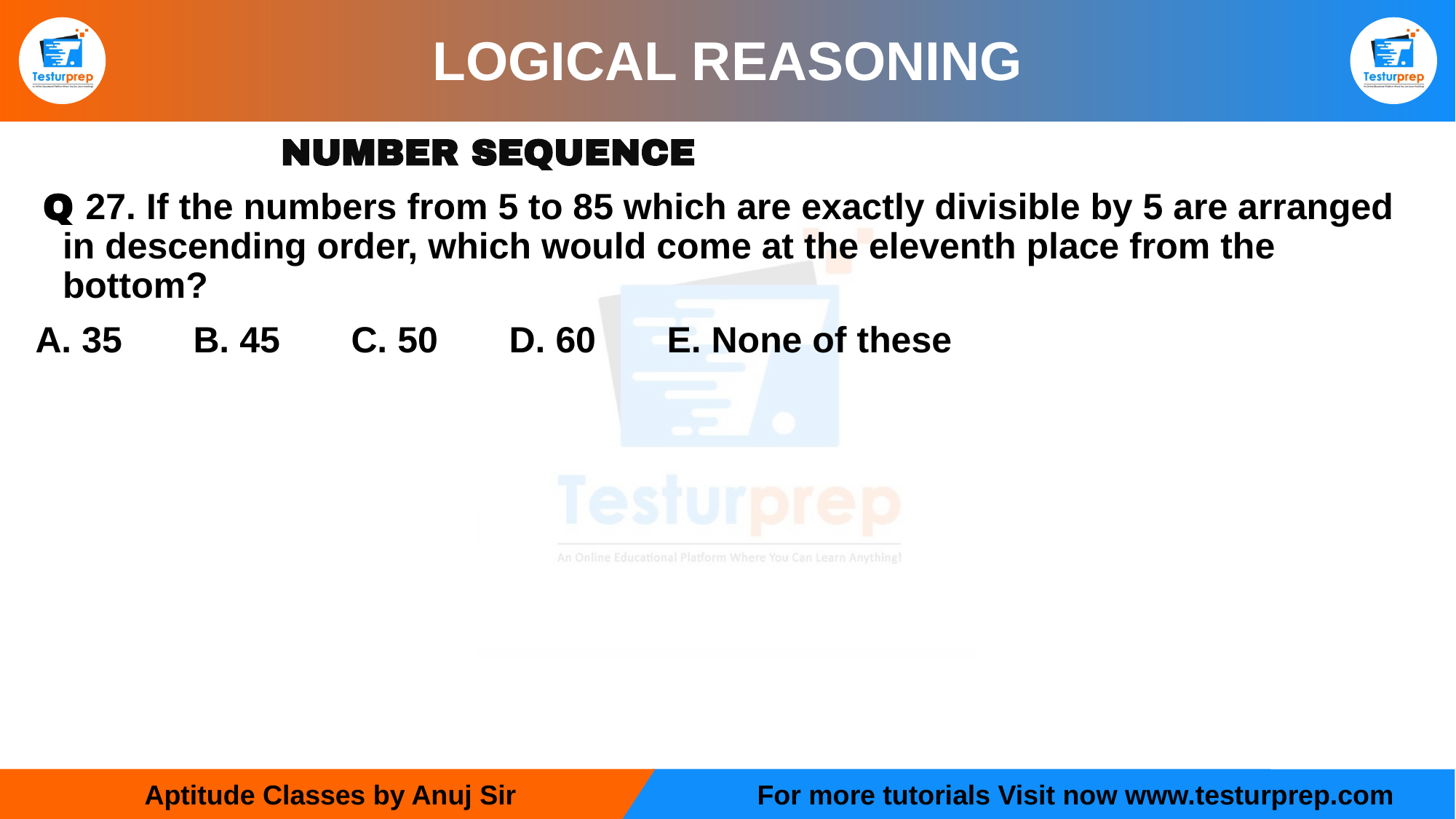

# LOGICAL REASONING
			NUMBER SEQUENCE
 Q 27. If the numbers from 5 to 85 which are exactly divisible by 5 are arranged in descending order, which would come at the eleventh place from the bottom?
A. 35       B. 45       C. 50       D. 60       E. None of these